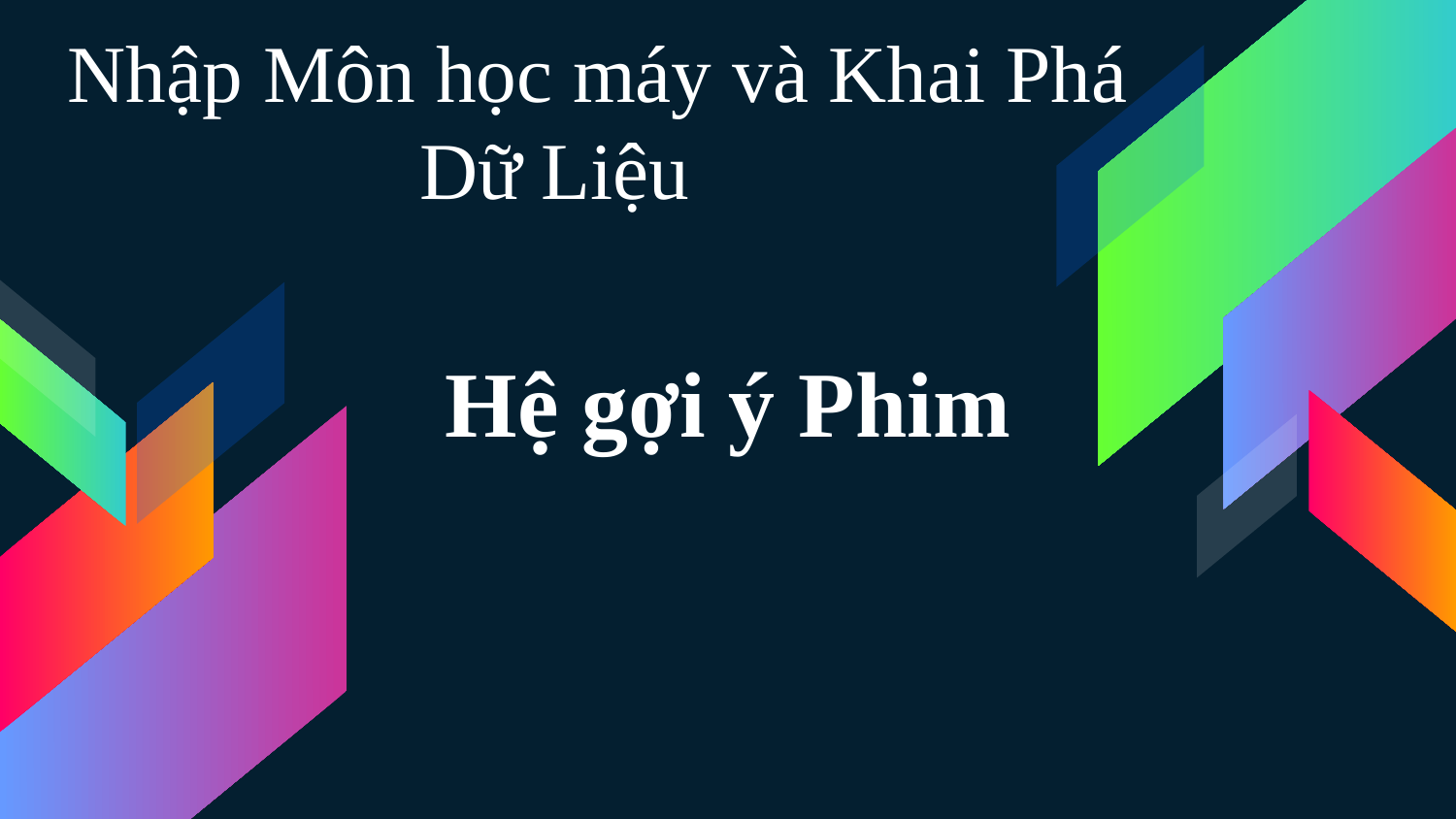

Nhập Môn học máy và Khai Phá 		   Dữ Liệu
# Hệ gợi ý Phim